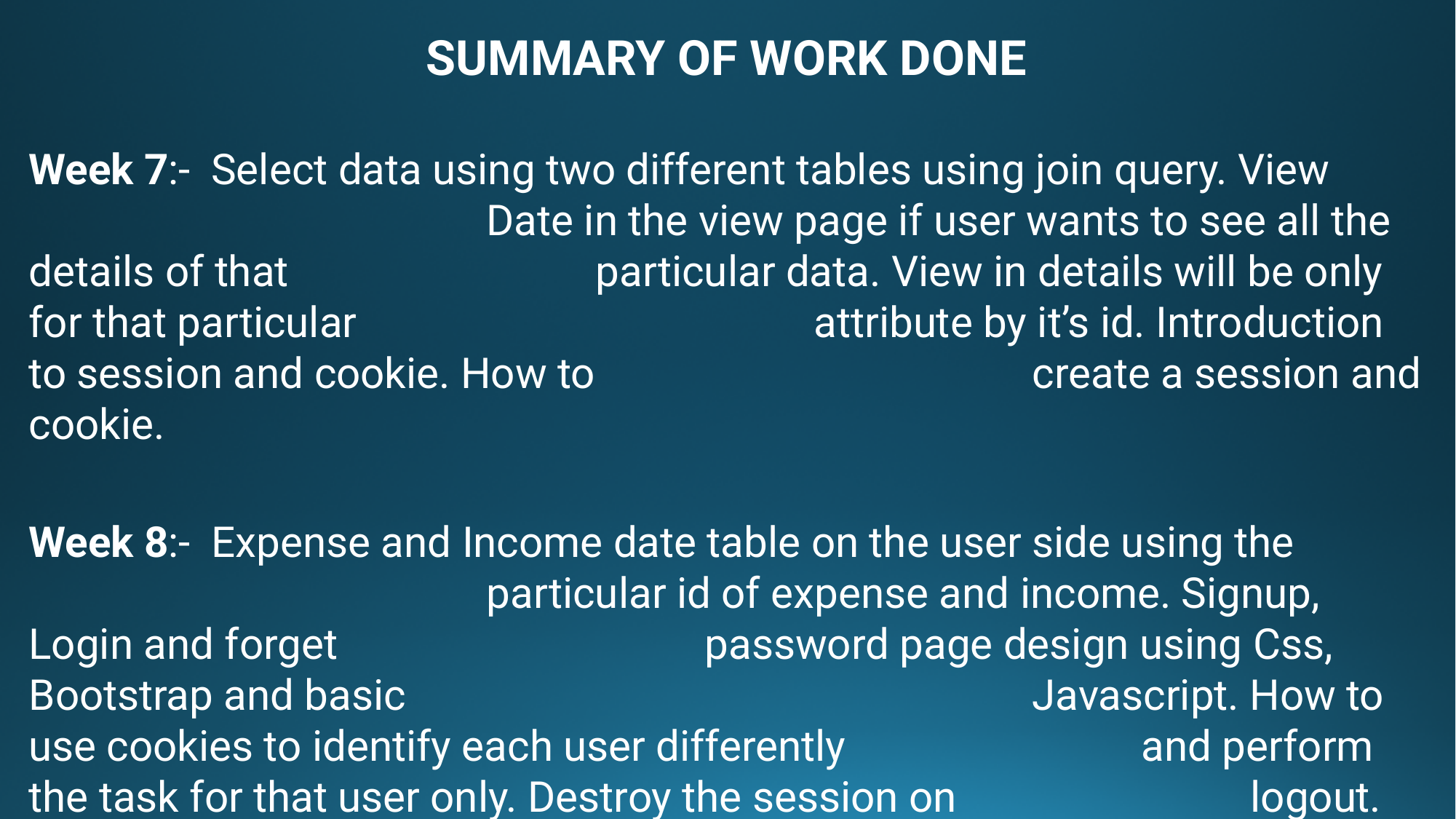

SUMMARY OF WORK DONE
Week 7:-  Select data using two different tables using join query. View 				  Date in the view page if user wants to see all the details of that 			  particular data. View in details will be only for that particular 				  attribute by it’s id. Introduction to session and cookie. How to 				  create a session and cookie.

Week 8:-  Expense and Income date table on the user side using the 					  particular id of expense and income. Signup, Login and forget 				  password page design using Css, Bootstrap and basic 						  Javascript. How to use cookies to identify each user differently 			  and perform the task for that user only. Destroy the session on 			  logout.